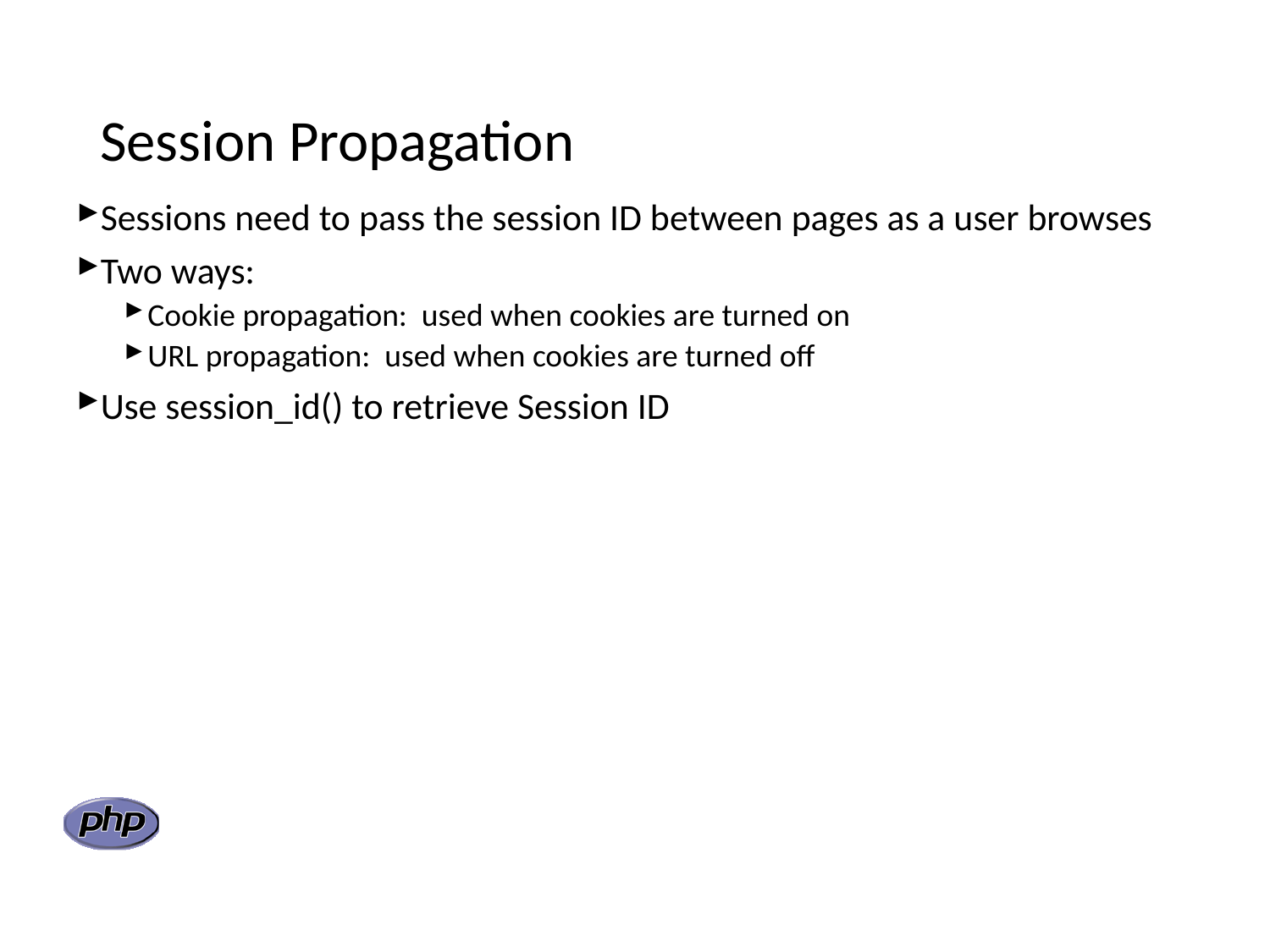

# Session Propagation
Sessions need to pass the session ID between pages as a user browses
Two ways:
Cookie propagation:  used when cookies are turned on
URL propagation:  used when cookies are turned off
Use session_id() to retrieve Session ID